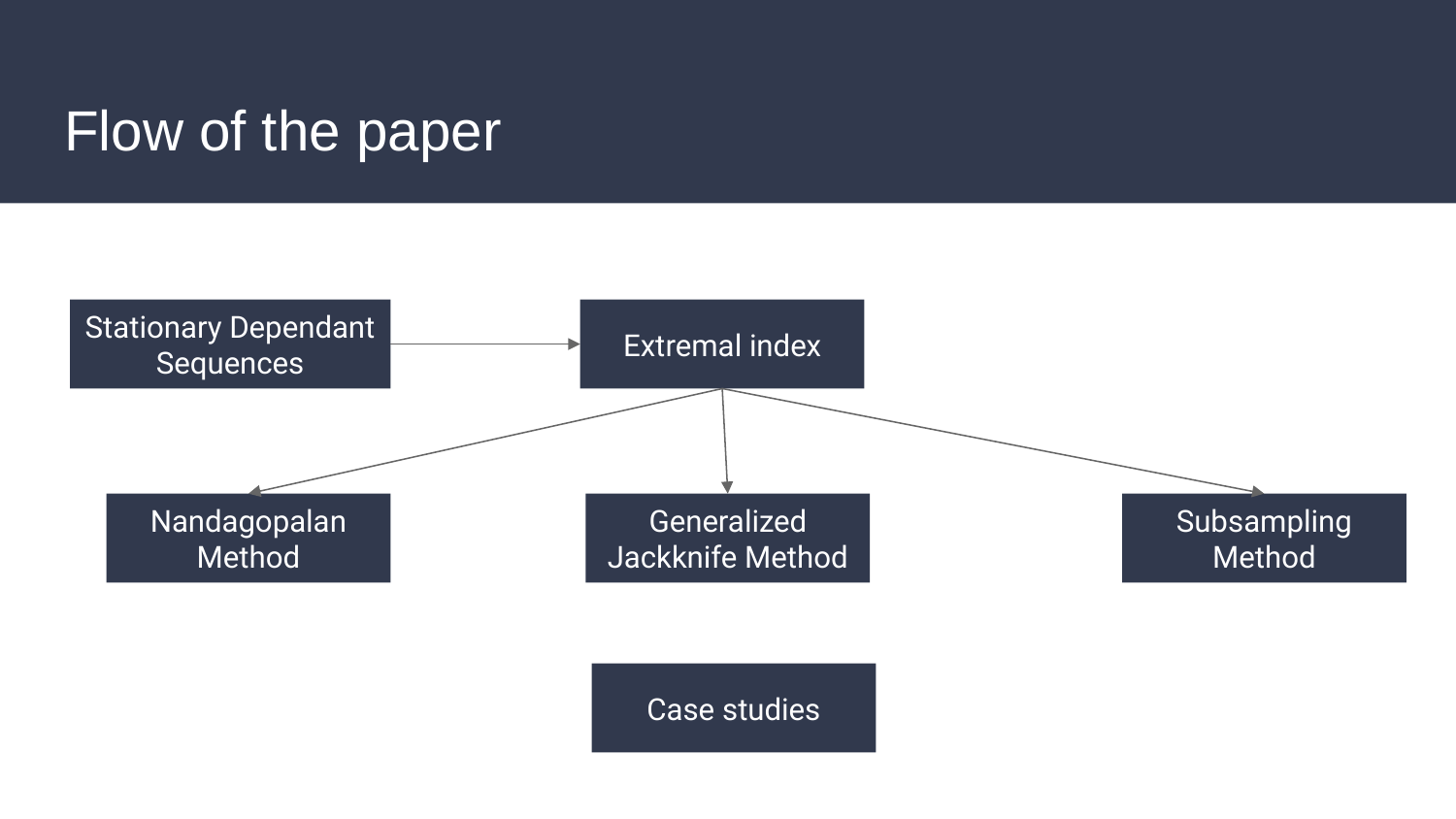

# Flow of the paper
Stationary Dependant Sequences
Extremal index
Nandagopalan Method
Generalized Jackknife Method
Subsampling Method
Case studies